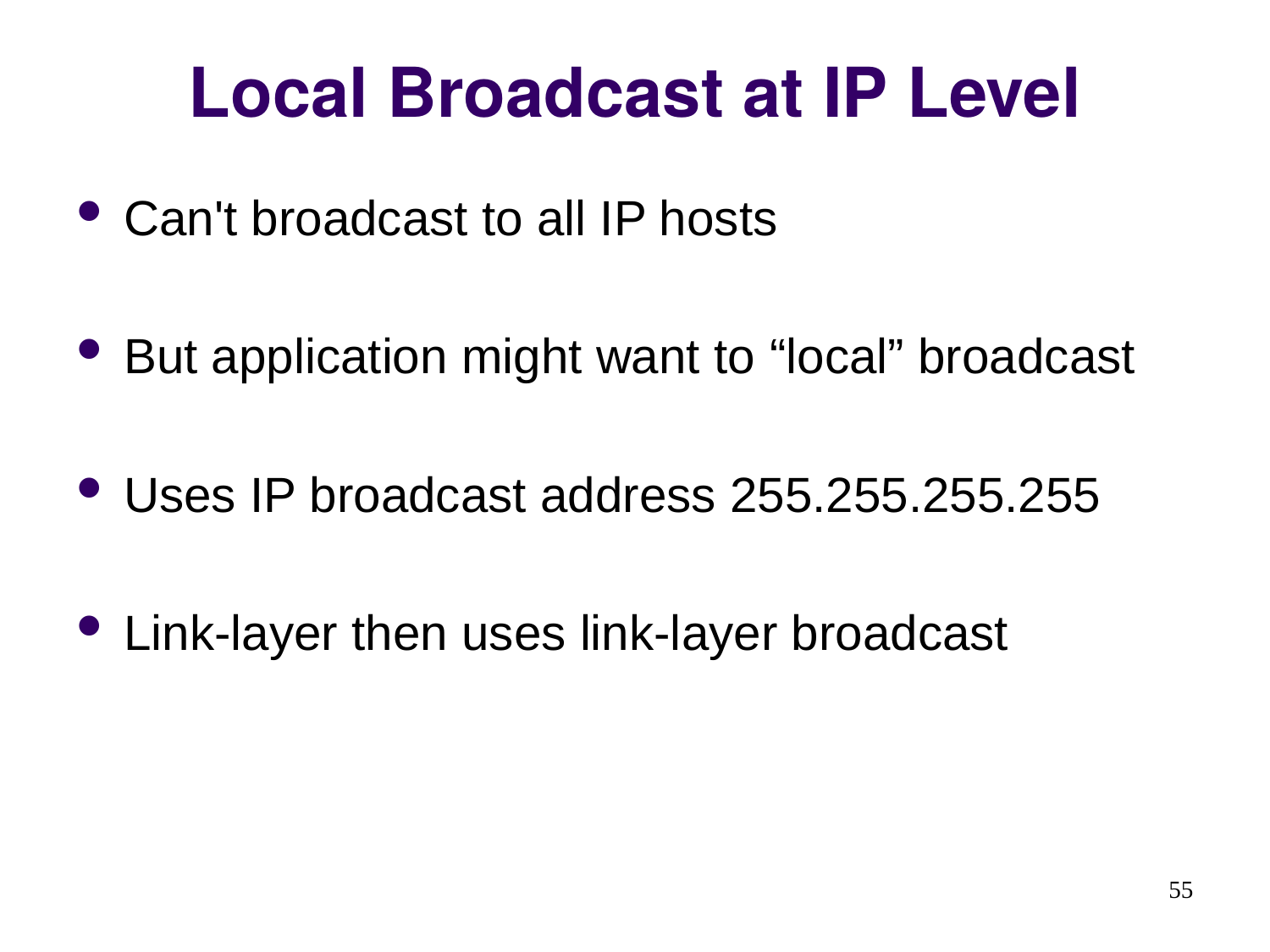

# Local Broadcast at IP Level
Can't broadcast to all IP hosts

But application might want to “local” broadcast

Uses IP broadcast address 255.255.255.255

Link-layer then uses link-layer broadcast
55